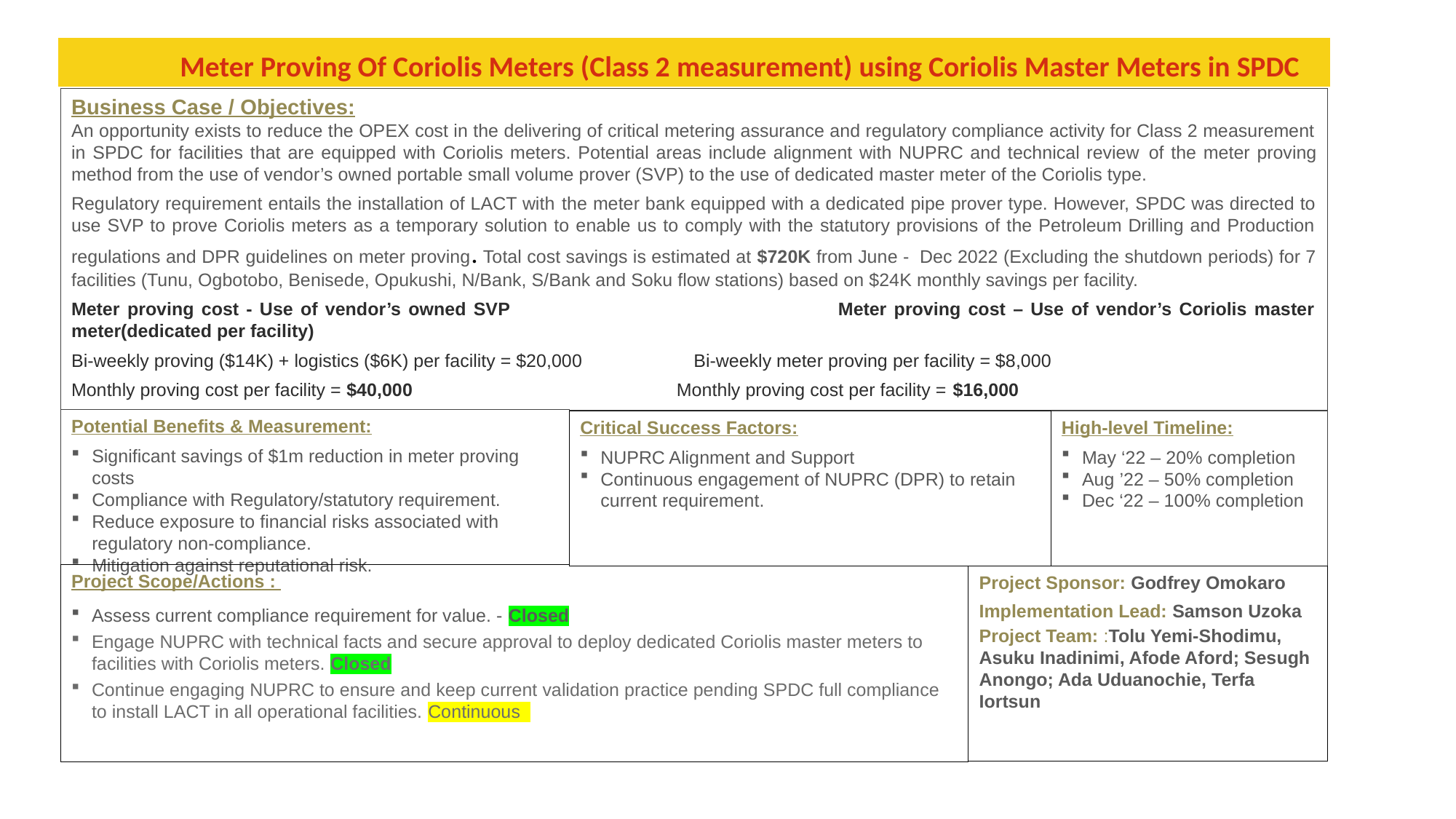

# Meter Proving Of Coriolis Meters (Class 2 measurement) using Coriolis Master Meters in SPDC
Business Case / Objectives:
An opportunity exists to reduce the OPEX cost in the delivering of critical metering assurance and regulatory compliance activity for Class 2 measurement in SPDC for facilities that are equipped with Coriolis meters. Potential areas include alignment with NUPRC and technical review of the meter proving method from the use of vendor’s owned portable small volume prover (SVP) to the use of dedicated master meter of the Coriolis type.
Regulatory requirement entails the installation of LACT with the meter bank equipped with a dedicated pipe prover type. However, SPDC was directed to use SVP to prove Coriolis meters as a temporary solution to enable us to comply with the statutory provisions of the Petroleum Drilling and Production regulations and DPR guidelines on meter proving. Total cost savings is estimated at $720K from June -  Dec 2022 (Excluding the shutdown periods) for 7 facilities (Tunu, Ogbotobo, Benisede, Opukushi, N/Bank, S/Bank and Soku flow stations) based on $24K monthly savings per facility.
Meter proving cost - Use of vendor’s owned SVP                                            Meter proving cost – Use of vendor’s Coriolis master meter(dedicated per facility)
Bi-weekly proving ($14K) + logistics ($6K) per facility = $20,000                      Bi-weekly meter proving per facility = $8,000
Monthly proving cost per facility = $40,000                                                    Monthly proving cost per facility = $16,000
Cost savings per facility per month = $40,000-$16,000 = $24,000;    Total Cost Savings for the 7 SPDC facilities for 5 months = $720K
Annual OEM cost for the 9 meters - $1.08m.
                                                                           Total annual cost savings  - $1.08m - $36k = $1.04m

Potential Benefits & Measurement:
Significant savings of $1m reduction in meter proving costs
Compliance with Regulatory/statutory requirement.
Reduce exposure to financial risks associated with regulatory non-compliance.
Mitigation against reputational risk.

Critical Success Factors:
NUPRC Alignment and Support
Continuous engagement of NUPRC (DPR) to retain current requirement.
High-level Timeline:
May ‘22 – 20% completion
Aug ’22 – 50% completion
Dec ‘22 – 100% completion

Project Scope/Actions :
Assess current compliance requirement for value. - Closed
Engage NUPRC with technical facts and secure approval to deploy dedicated Coriolis master meters to  facilities with Coriolis meters. Closed
Continue engaging NUPRC to ensure and keep current validation practice pending SPDC full compliance to install LACT in all operational facilities. Continuous

Project Sponsor: Godfrey Omokaro
Implementation Lead: Samson Uzoka
Project Team: :Tolu Yemi-Shodimu, Asuku Inadinimi, Afode Aford; Sesugh Anongo; Ada Uduanochie, Terfa Iortsun